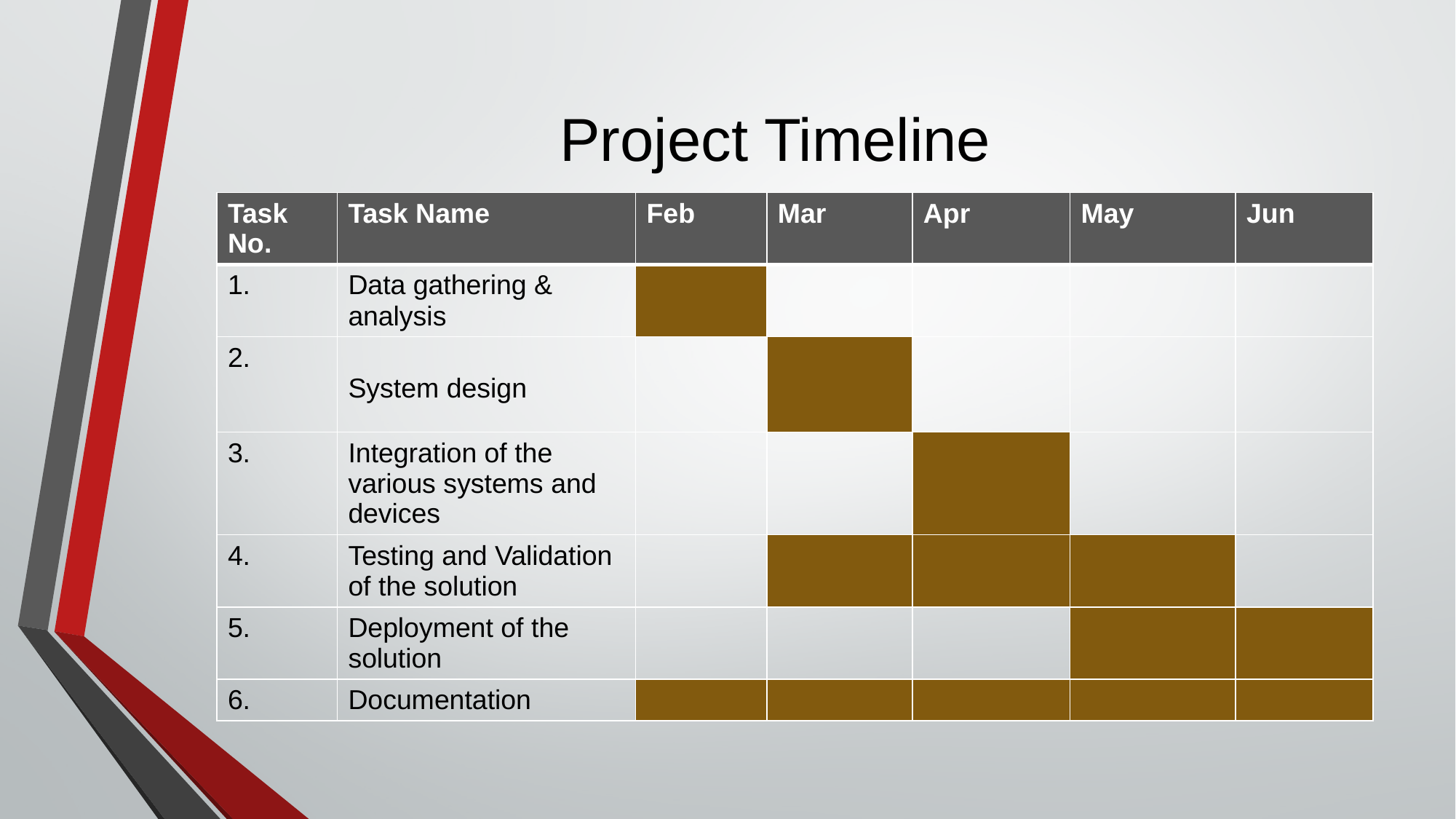

# Project Timeline
| Task No. | Task Name | Feb | Mar | Apr | May | Jun |
| --- | --- | --- | --- | --- | --- | --- |
| 1. | Data gathering & analysis |  |  |  |  |  |
| 2. | System design |  |  |  |  |  |
| 3. | Integration of the various systems and devices |  |  |  |  |  |
| 4. | Testing and Validation of the solution |  |  |  |  |  |
| 5. | Deployment of the solution |  |  |  |  |  |
| 6. | Documentation |  |  |  |  |  |